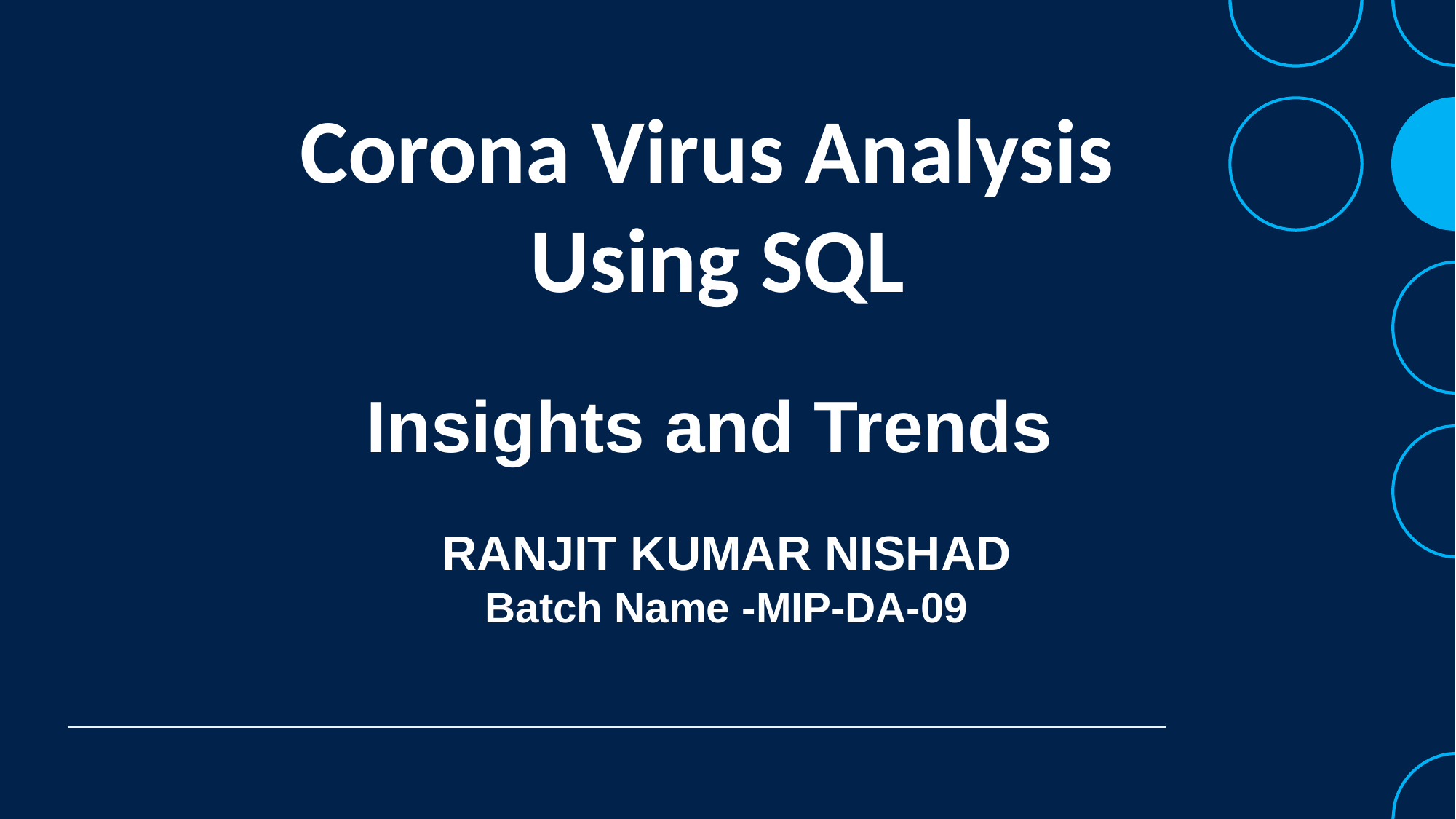

# Corona Virus Analysis Using SQL
Insights and Trends
RANJIT KUMAR NISHAD
Batch Name -MIP-DA-09